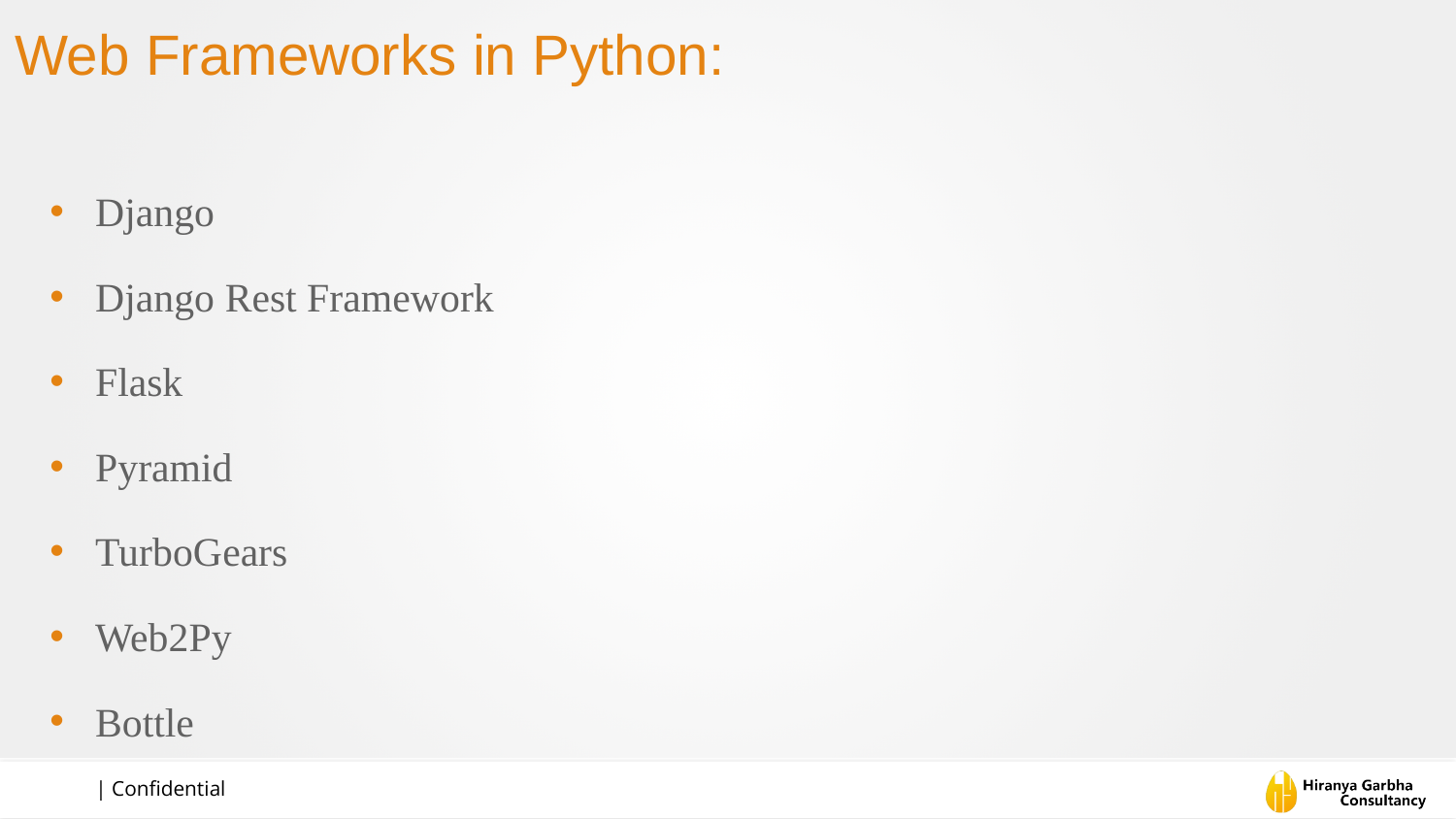

# Web Frameworks in Python:
Django
Django Rest Framework
Flask
Pyramid
TurboGears
Web2Py
Bottle